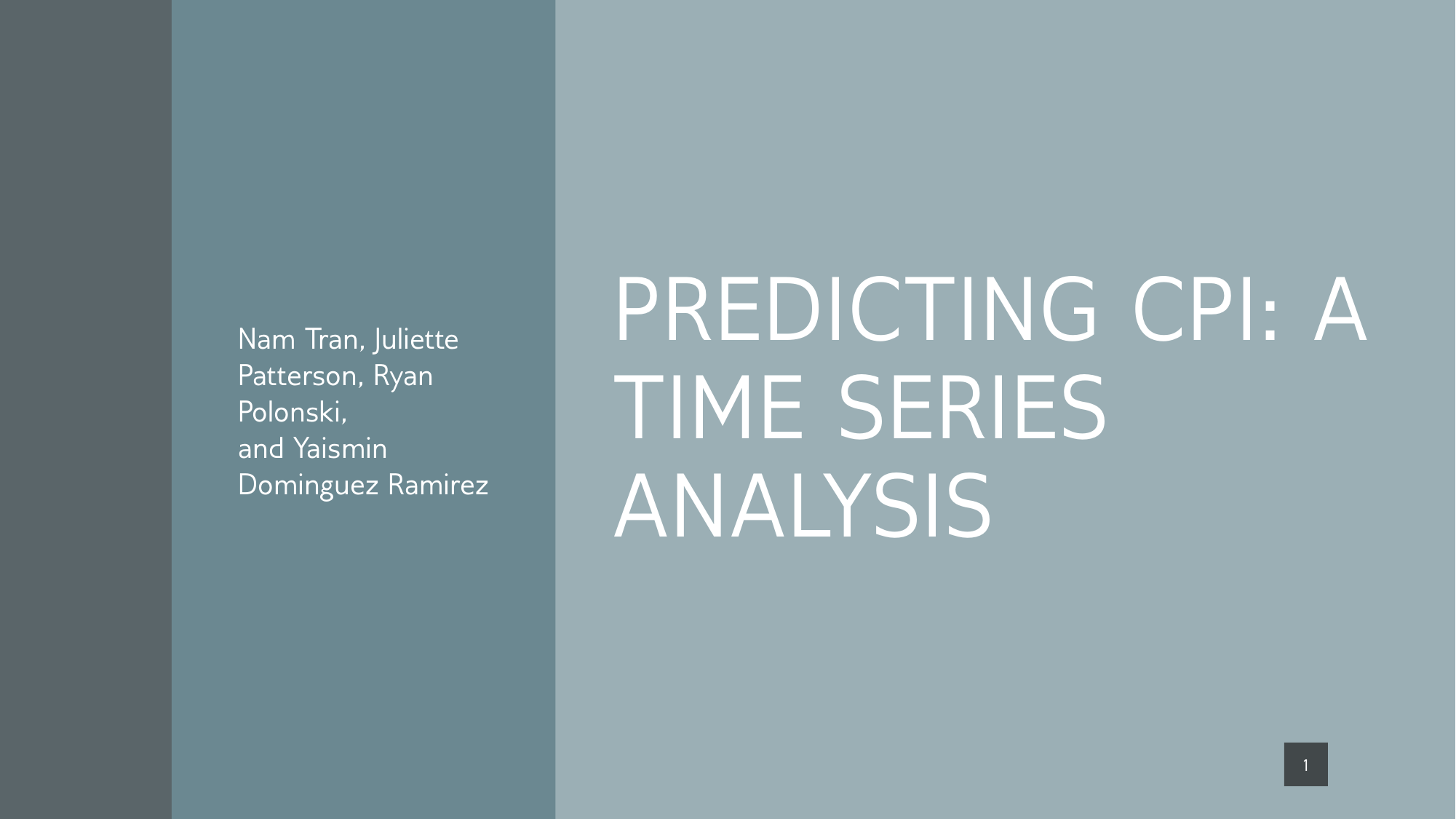

# Predicting CPI: A time Series Analysis
Nam Tran, Juliette Patterson, Ryan Polonski, and Yaismin Dominguez Ramirez
1